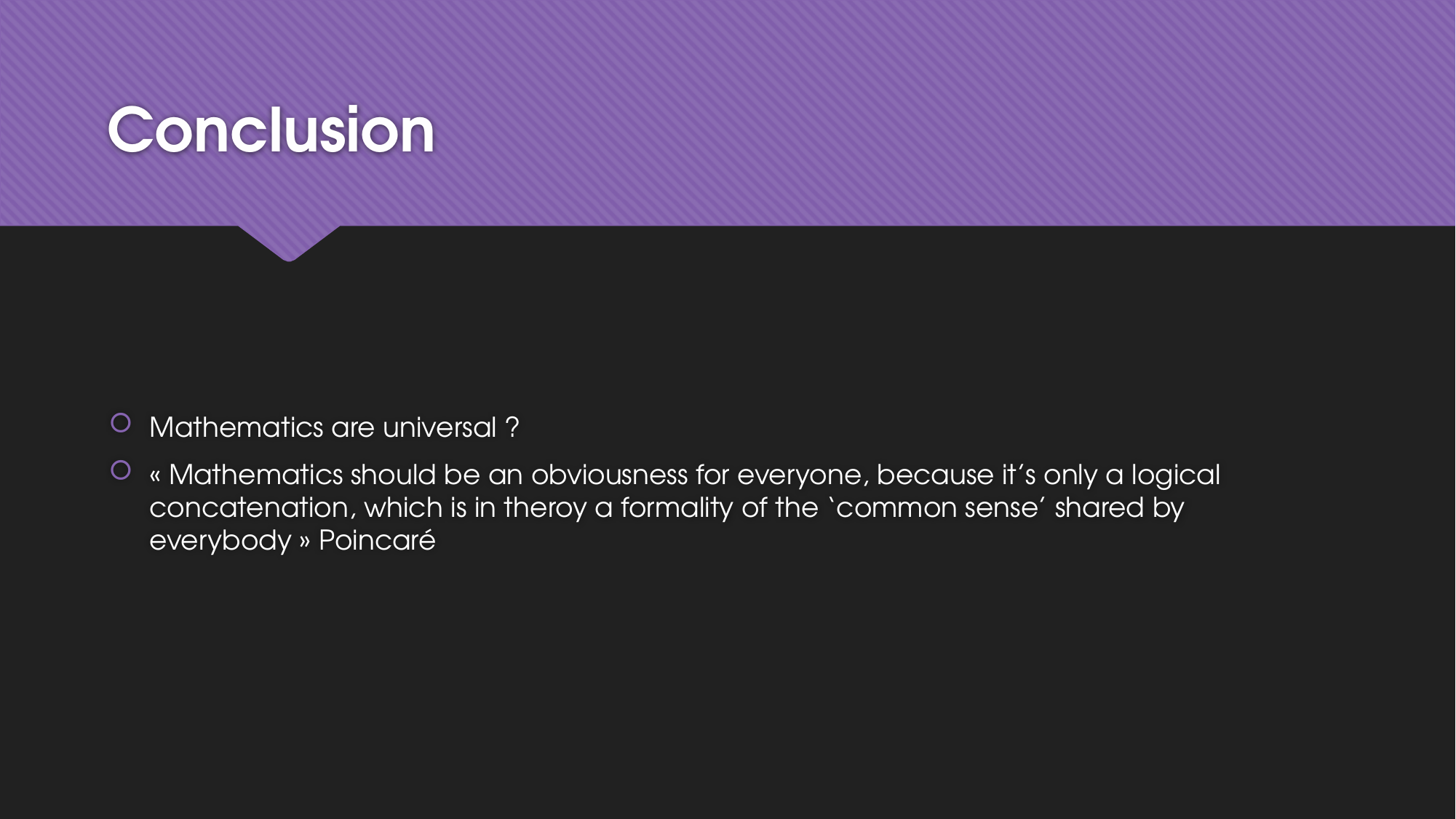

# Conclusion
Mathematics are universal ?
« Mathematics should be an obviousness for everyone, because it’s only a logical concatenation, which is in theroy a formality of the ‘common sense’ shared by everybody » Poincaré